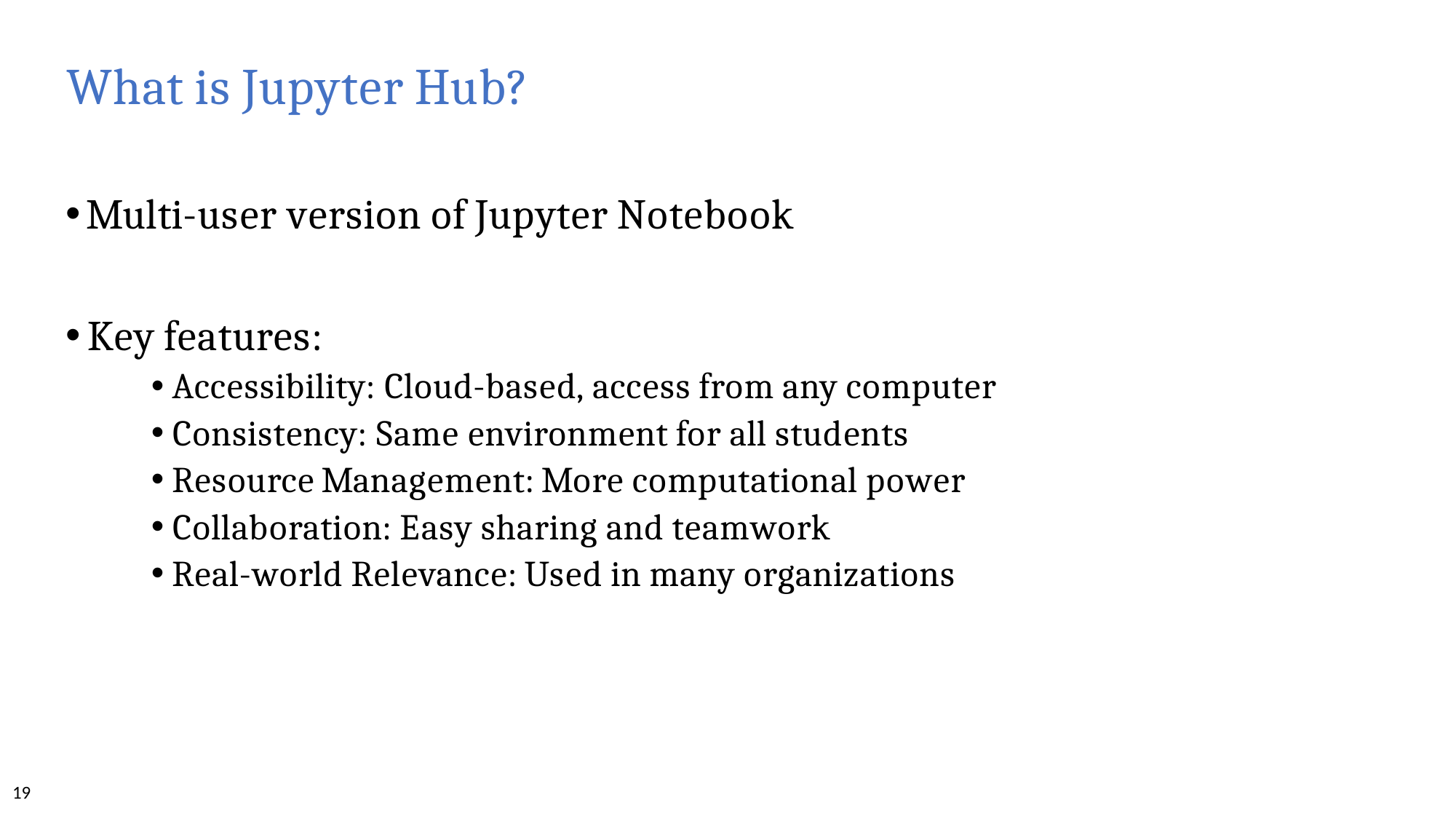

# What is Jupyter Hub?
Multi-user version of Jupyter Notebook

Key features:
Accessibility: Cloud-based, access from any computer
Consistency: Same environment for all students
Resource Management: More computational power
Collaboration: Easy sharing and teamwork
Real-world Relevance: Used in many organizations
19